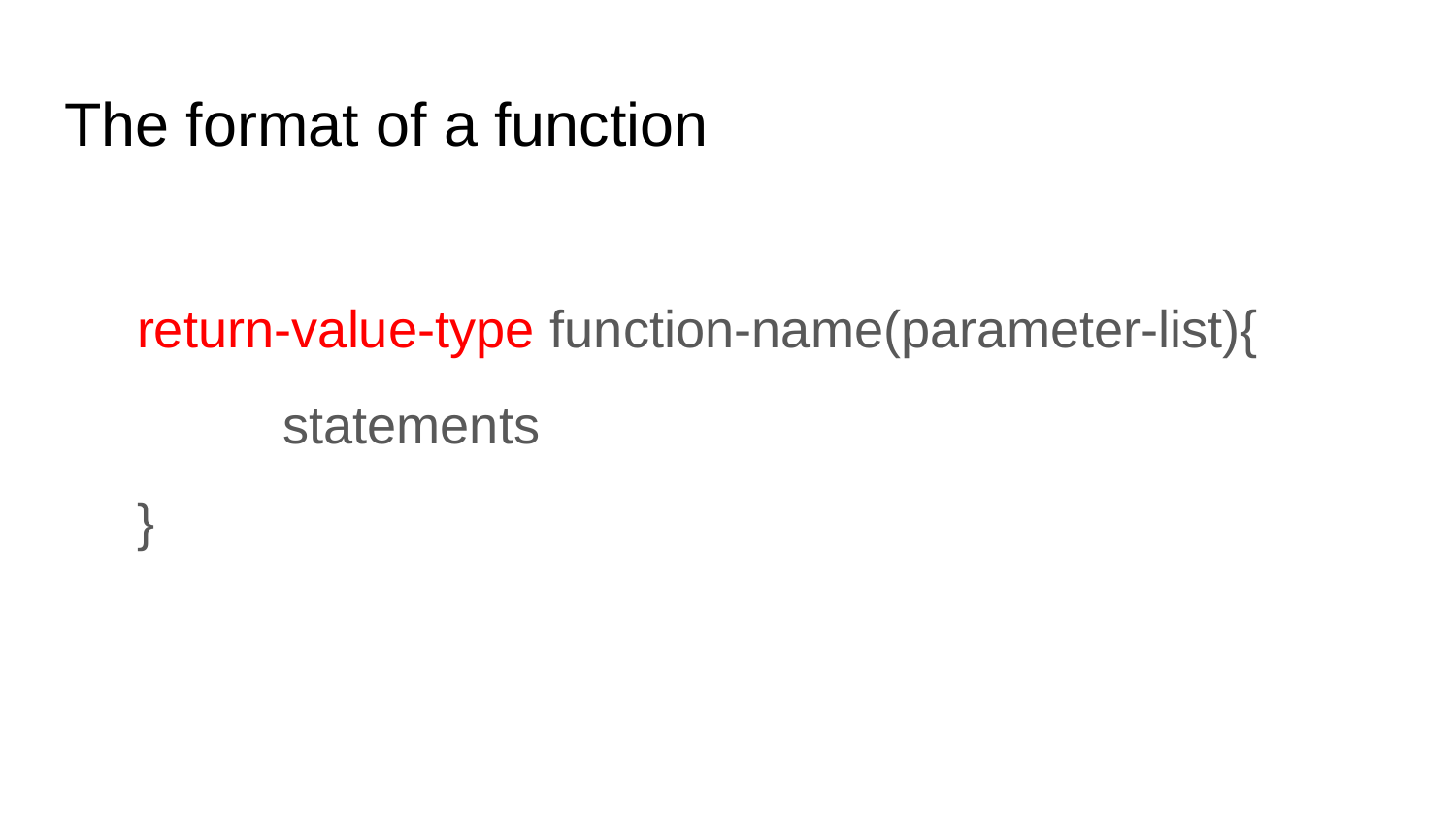

# The format of a function

return-value-type function-name(parameter-list){
	statements
}